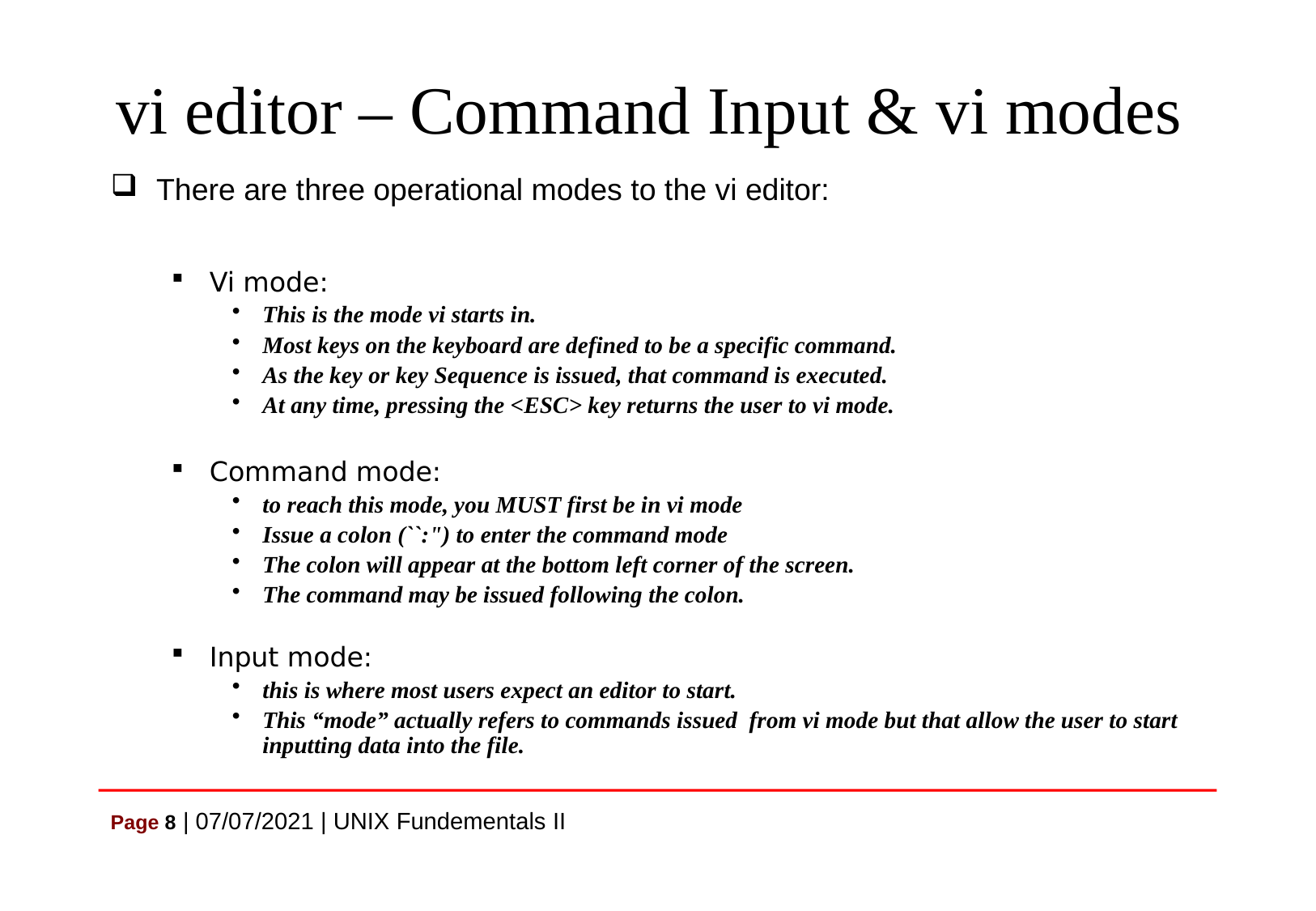

# vi editor – Command Input & vi modes
There are three operational modes to the vi editor:

Vi mode:
This is the mode vi starts in.
Most keys on the keyboard are defined to be a specific command.
As the key or key Sequence is issued, that command is executed.
At any time, pressing the <ESC> key returns the user to vi mode.

Command mode:
to reach this mode, you MUST first be in vi mode
Issue a colon (``:") to enter the command mode
The colon will appear at the bottom left corner of the screen.
The command may be issued following the colon.

Input mode:
this is where most users expect an editor to start.
This “mode” actually refers to commands issued  from vi mode but that allow the user to start inputting data into the file.
Page 8 | 07/07/2021 | UNIX Fundementals II